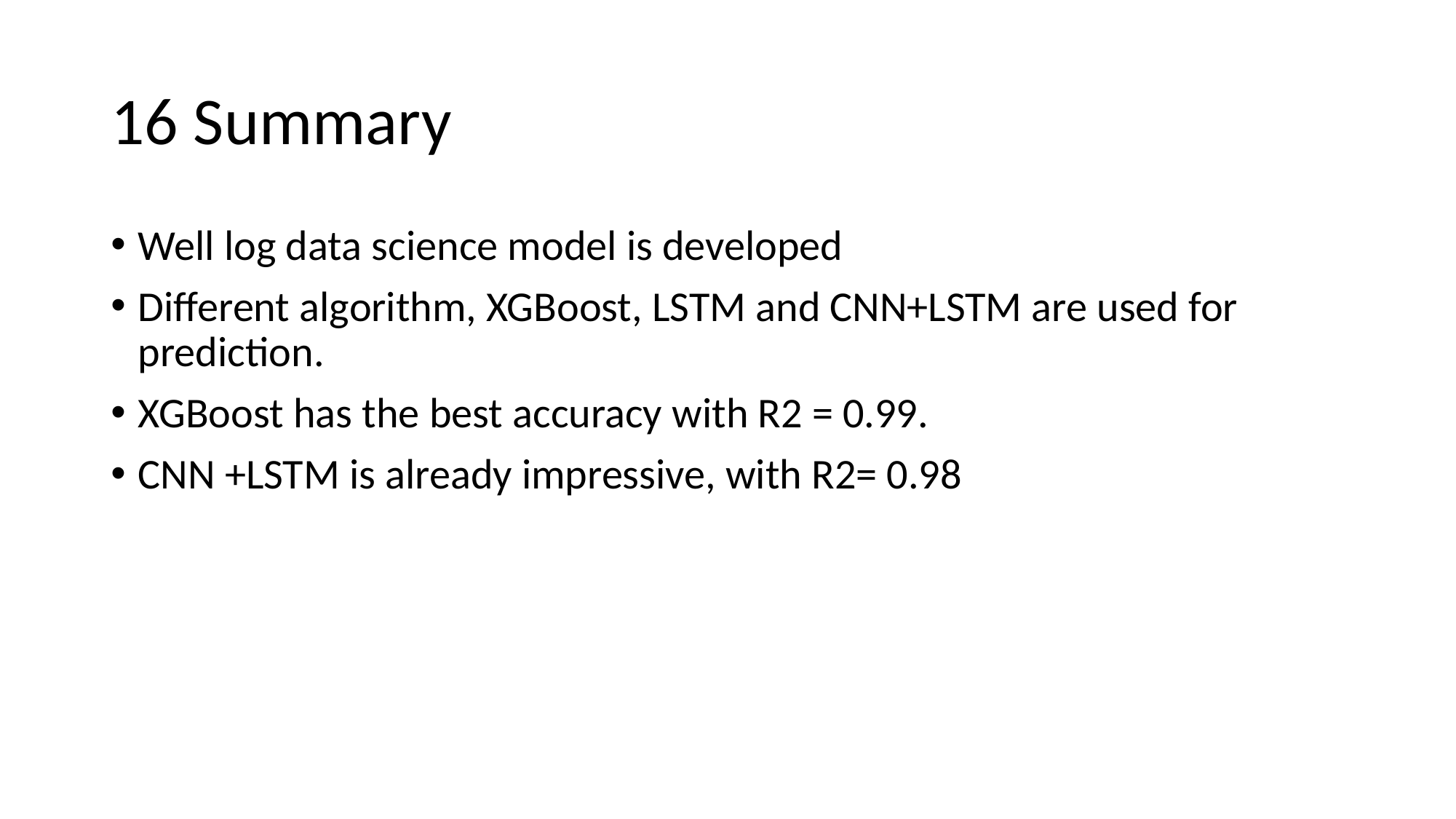

# 16 Summary
Well log data science model is developed
Different algorithm, XGBoost, LSTM and CNN+LSTM are used for prediction.
XGBoost has the best accuracy with R2 = 0.99.
CNN +LSTM is already impressive, with R2= 0.98